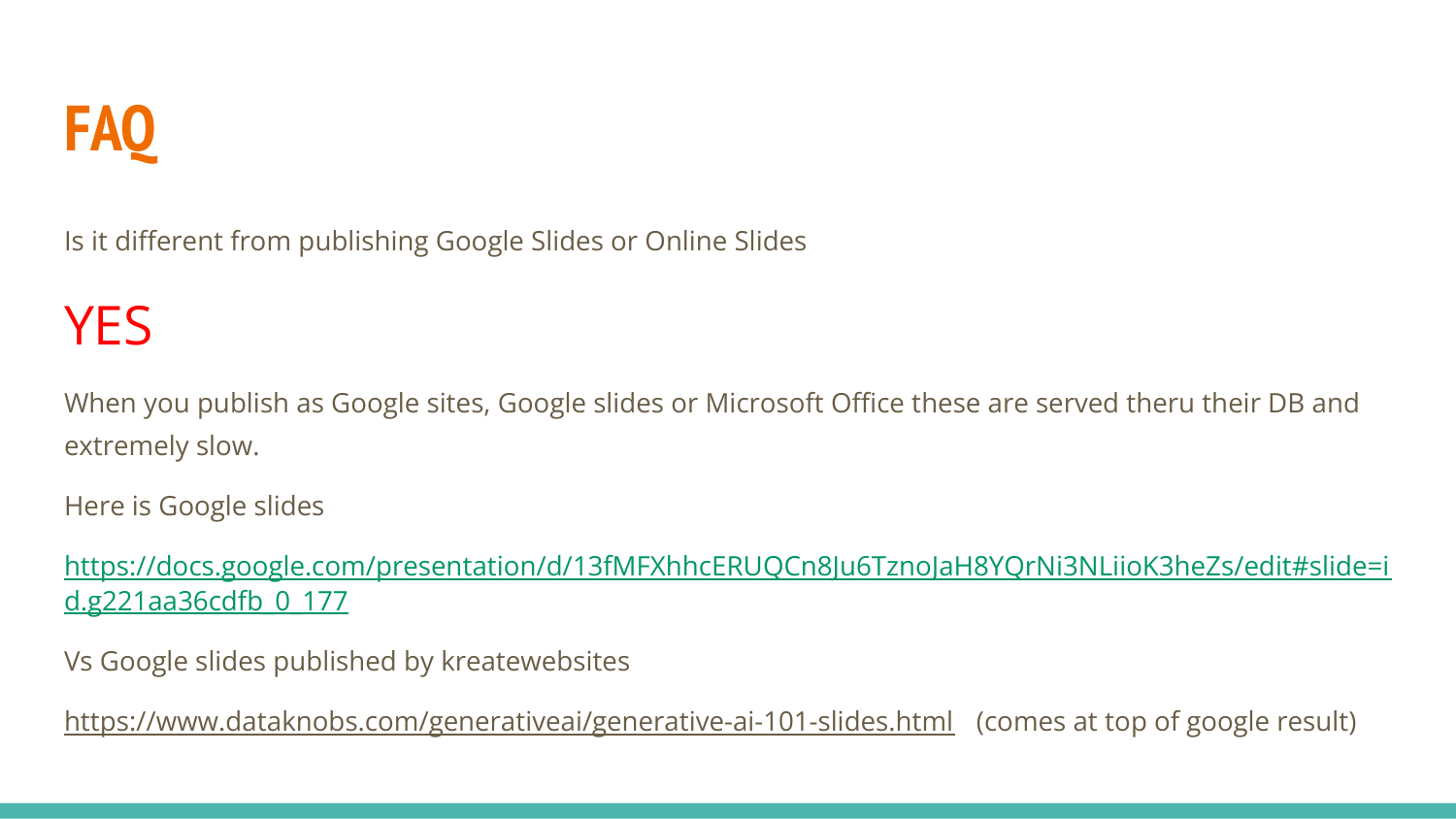

# FAQ
Is it different from publishing Google Slides or Online Slides
YES
When you publish as Google sites, Google slides or Microsoft Office these are served theru their DB and extremely slow.
Here is Google slides
https://docs.google.com/presentation/d/13fMFXhhcERUQCn8Ju6TznoJaH8YQrNi3NLiioK3heZs/edit#slide=id.g221aa36cdfb_0_177
Vs Google slides published by kreatewebsites
https://www.dataknobs.com/generativeai/generative-ai-101-slides.html   (comes at top of google result)